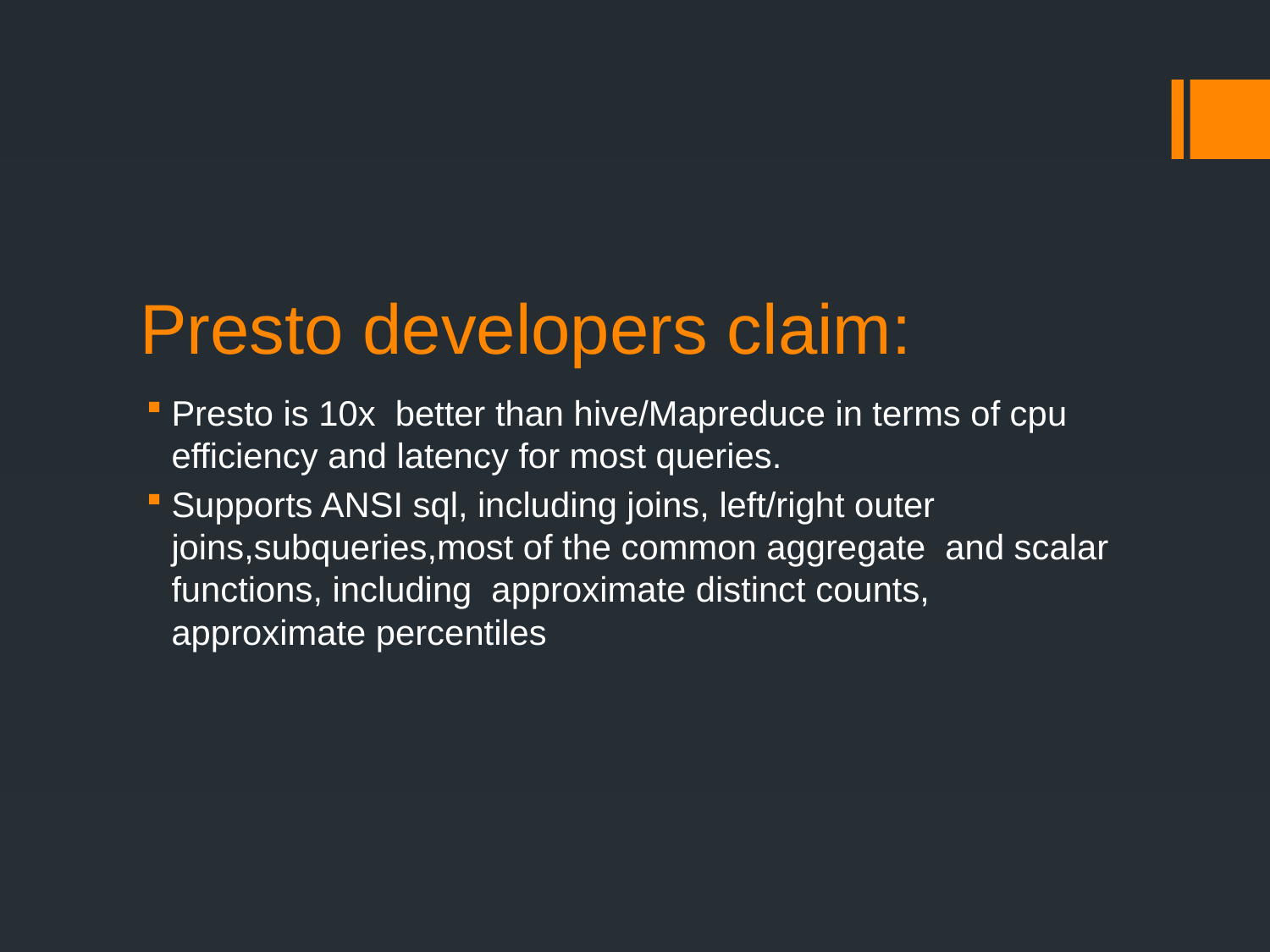

# Presto developers claim:
Presto is 10x  better than hive/Mapreduce in terms of cpu efficiency and latency for most queries.
Supports ANSI sql, including joins, left/right outer joins,subqueries,most of the common aggregate  and scalar functions, including  approximate distinct counts, approximate percentiles